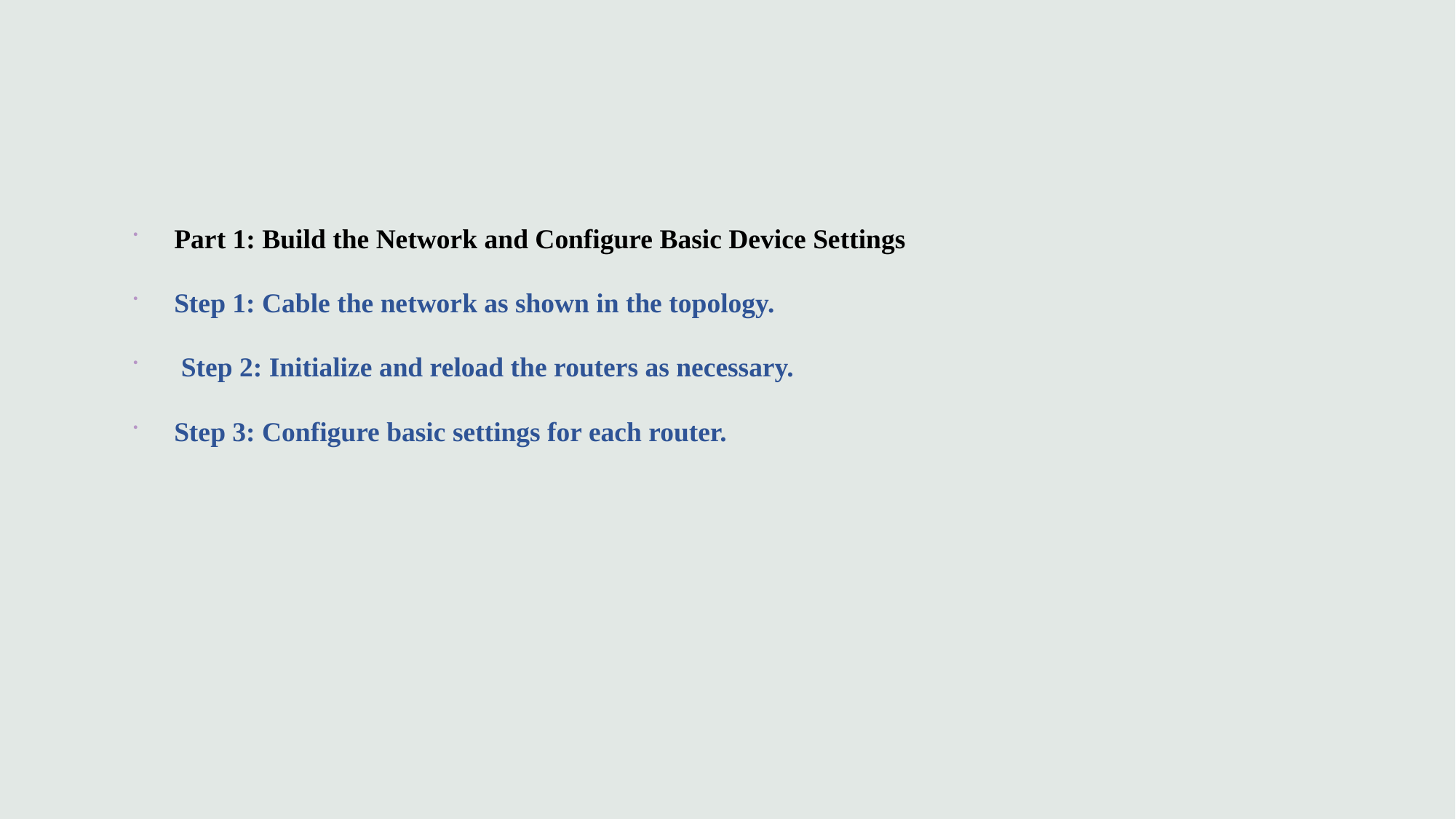

Part 1: Build the Network and Configure Basic Device Settings
Step 1: Cable the network as shown in the topology.
 Step 2: Initialize and reload the routers as necessary.
Step 3: Configure basic settings for each router.